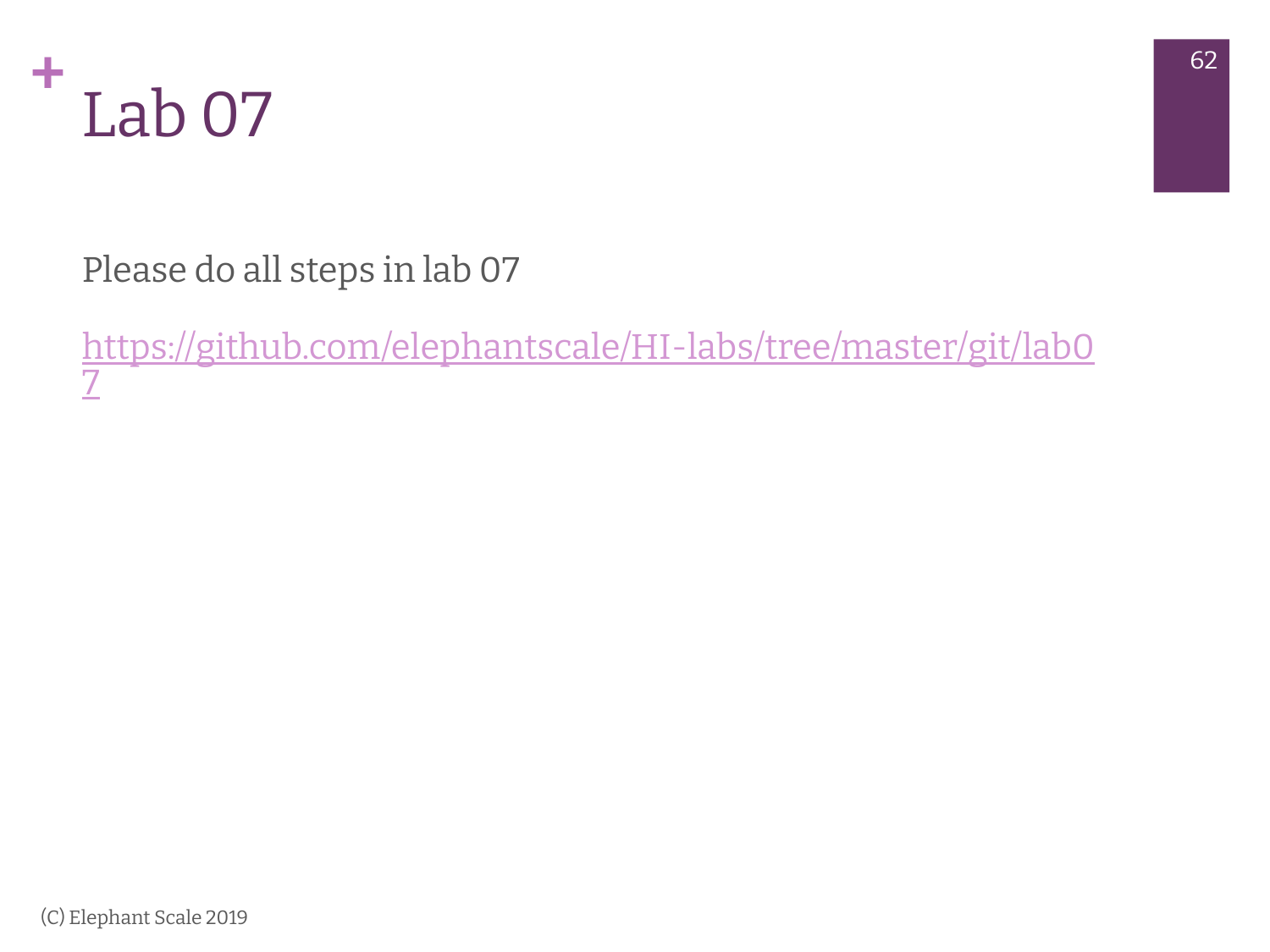

62
# Lab 07
Please do all steps in lab 07
https://github.com/elephantscale/HI-labs/tree/master/git/lab07

(C) Elephant Scale 2019